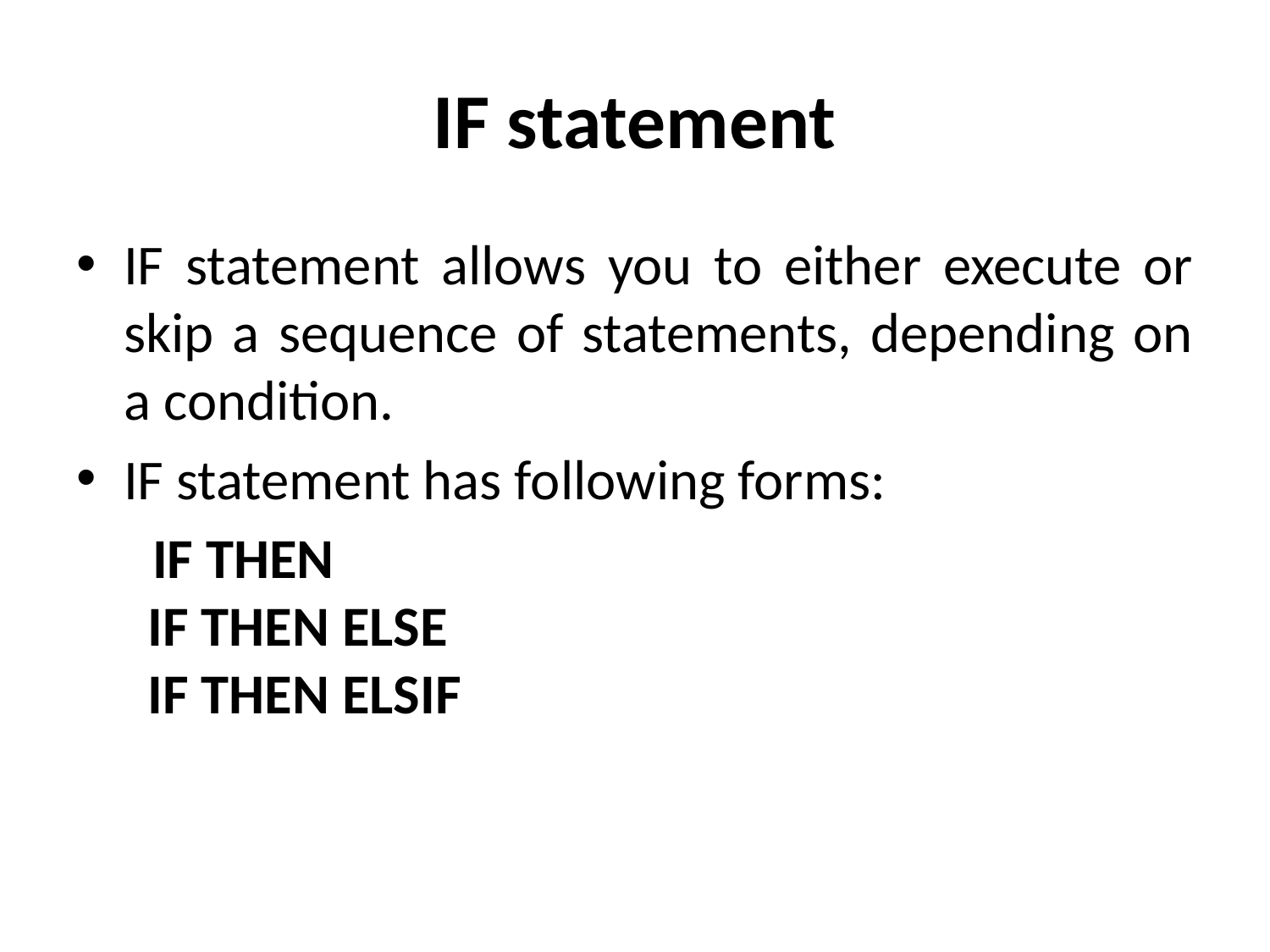

# IF statement
IF statement allows you to either execute or skip a sequence of statements, depending on a condition.
IF statement has following forms:
      IF THEN
IF THEN ELSE
IF THEN ELSIF